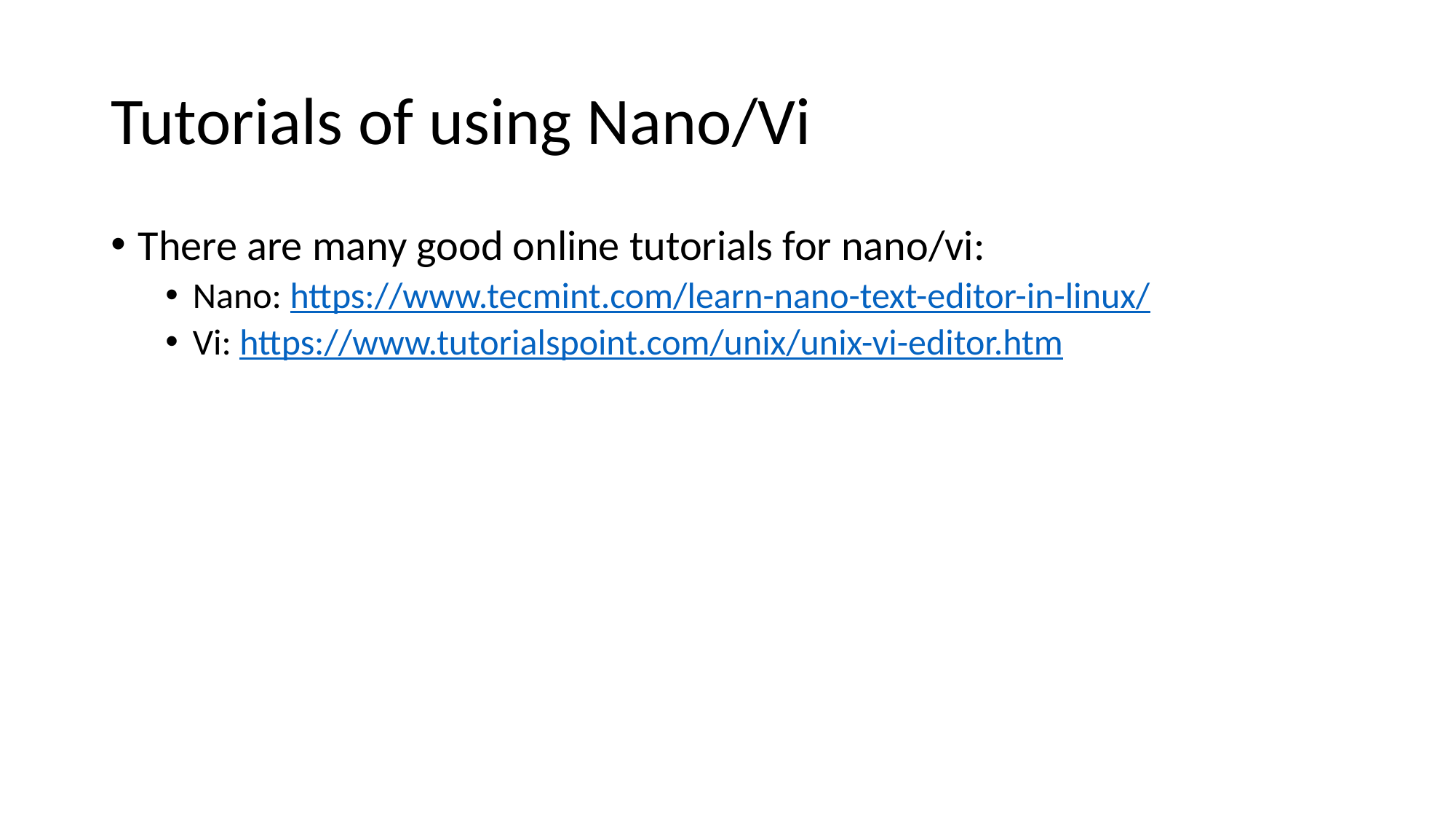

# Tutorials of using Nano/Vi
There are many good online tutorials for nano/vi:
Nano: https://www.tecmint.com/learn-nano-text-editor-in-linux/
Vi: https://www.tutorialspoint.com/unix/unix-vi-editor.htm